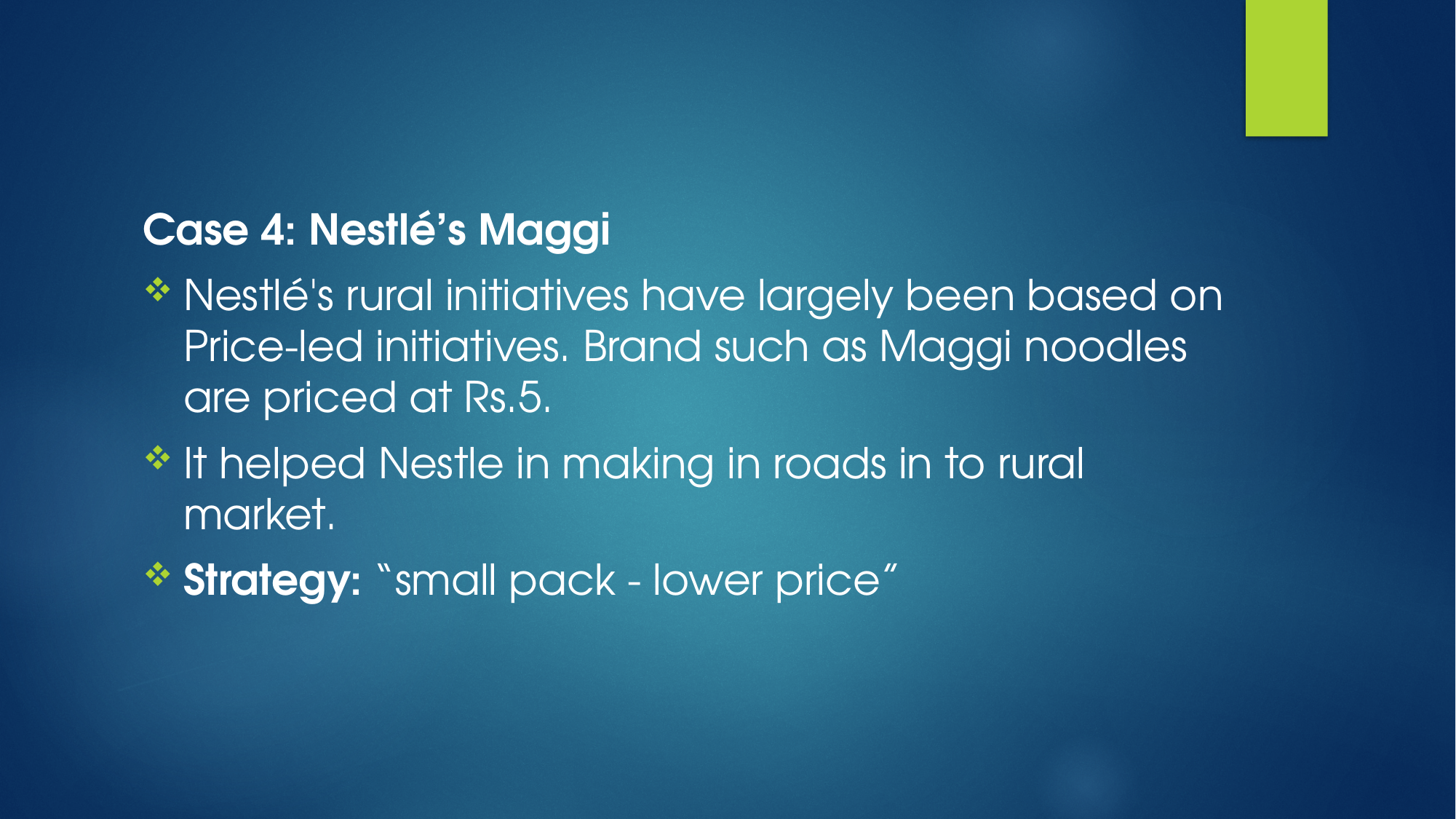

Case 4: Nestlé’s Maggi
Nestlé's rural initiatives have largely been based on Price-led initiatives. Brand such as Maggi noodles are priced at Rs.5.
It helped Nestle in making in roads in to rural market.
Strategy: “small pack - lower price”